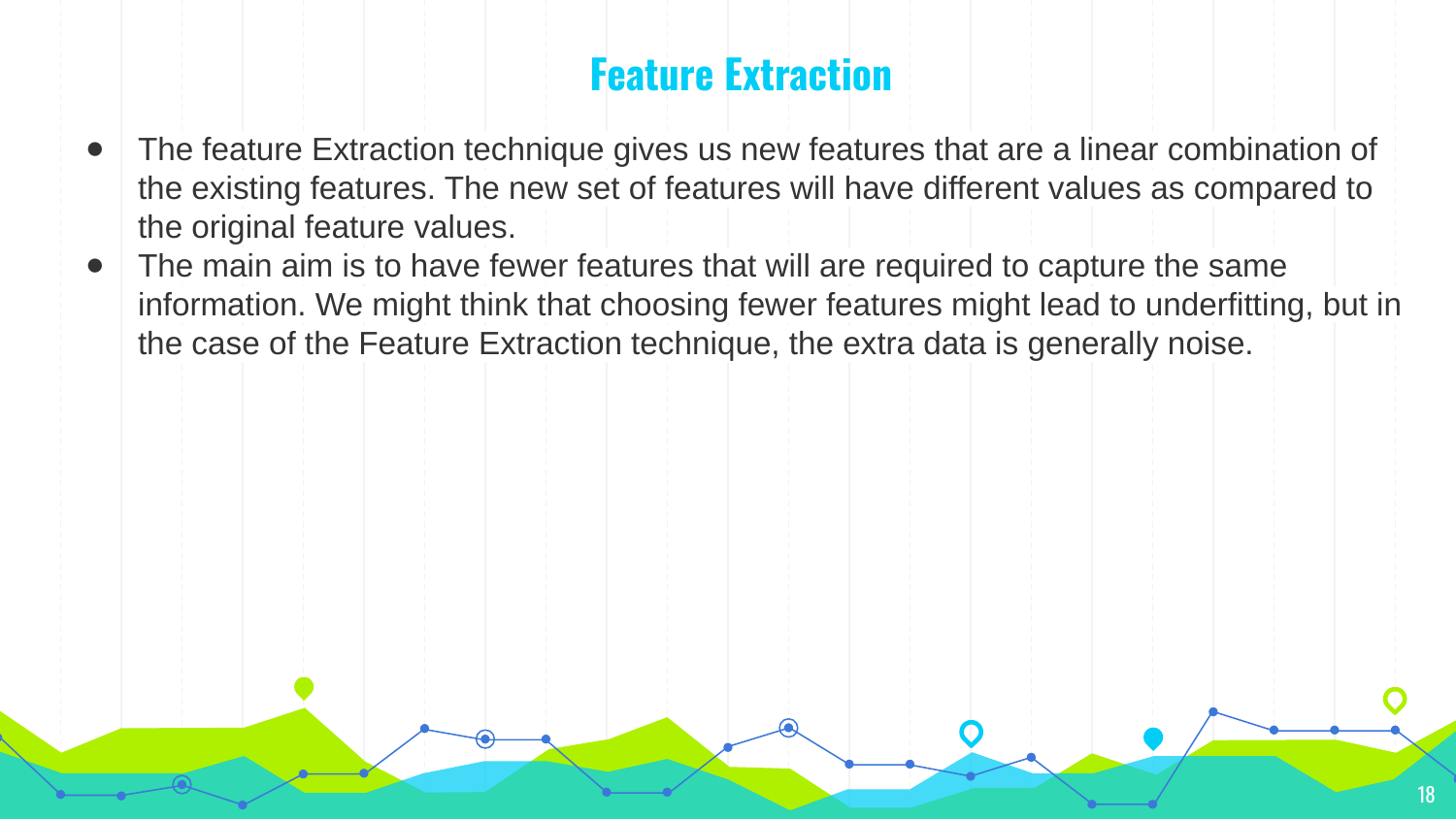

# Feature Extraction
The feature Extraction technique gives us new features that are a linear combination of the existing features. The new set of features will have different values as compared to the original feature values.
The main aim is to have fewer features that will are required to capture the same information. We might think that choosing fewer features might lead to underfitting, but in the case of the Feature Extraction technique, the extra data is generally noise.
18